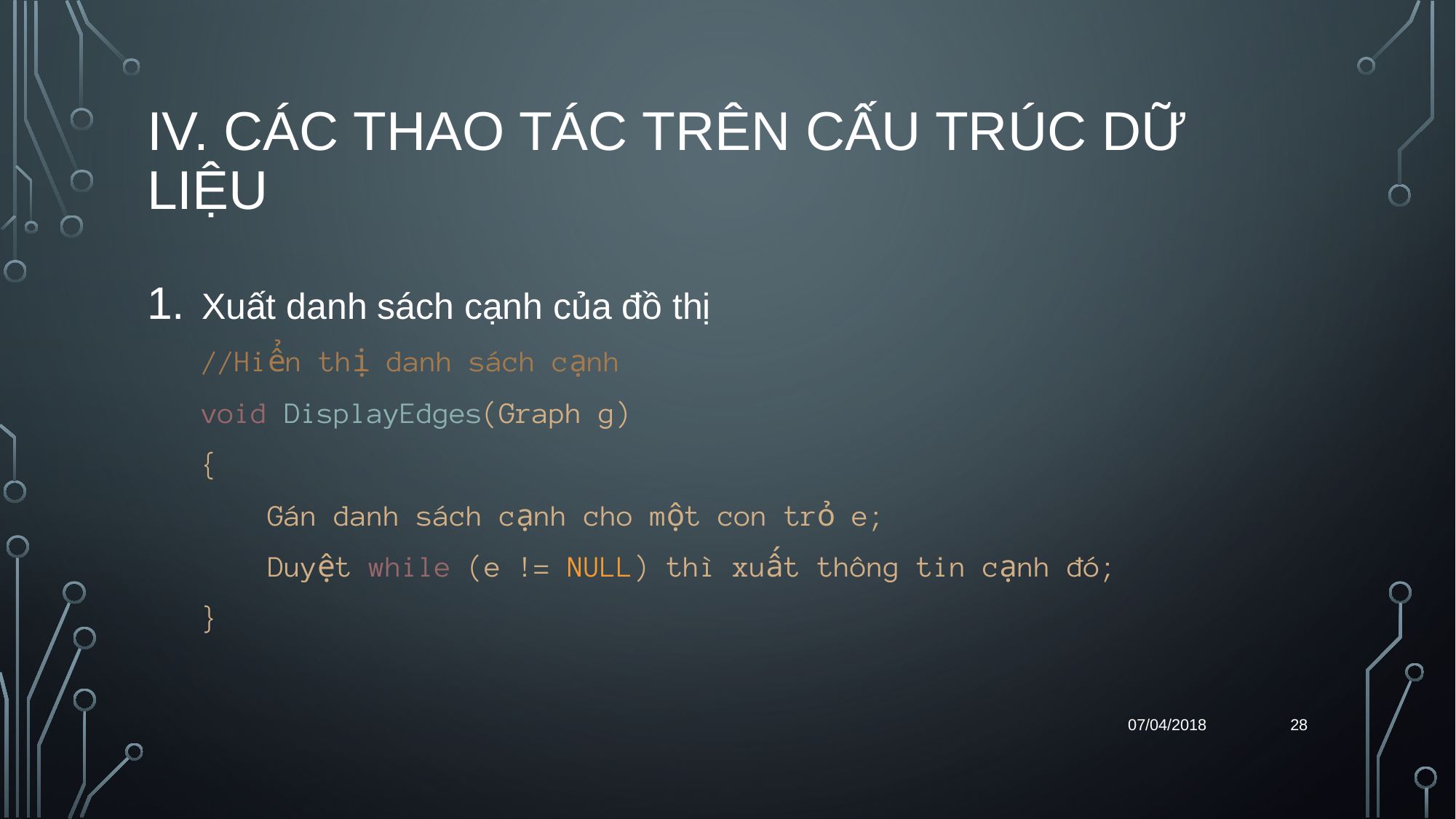

# iv. Các thao tác trên cấu trúc dữ liệu
Xuất danh sách cạnh của đồ thị
//Hiển thị danh sách cạnh
void DisplayEdges(Graph g)
{
    Gán danh sách cạnh cho một con trỏ e;
    Duyệt while (e != NULL) thì xuất thông tin cạnh đó;
}
28
07/04/2018